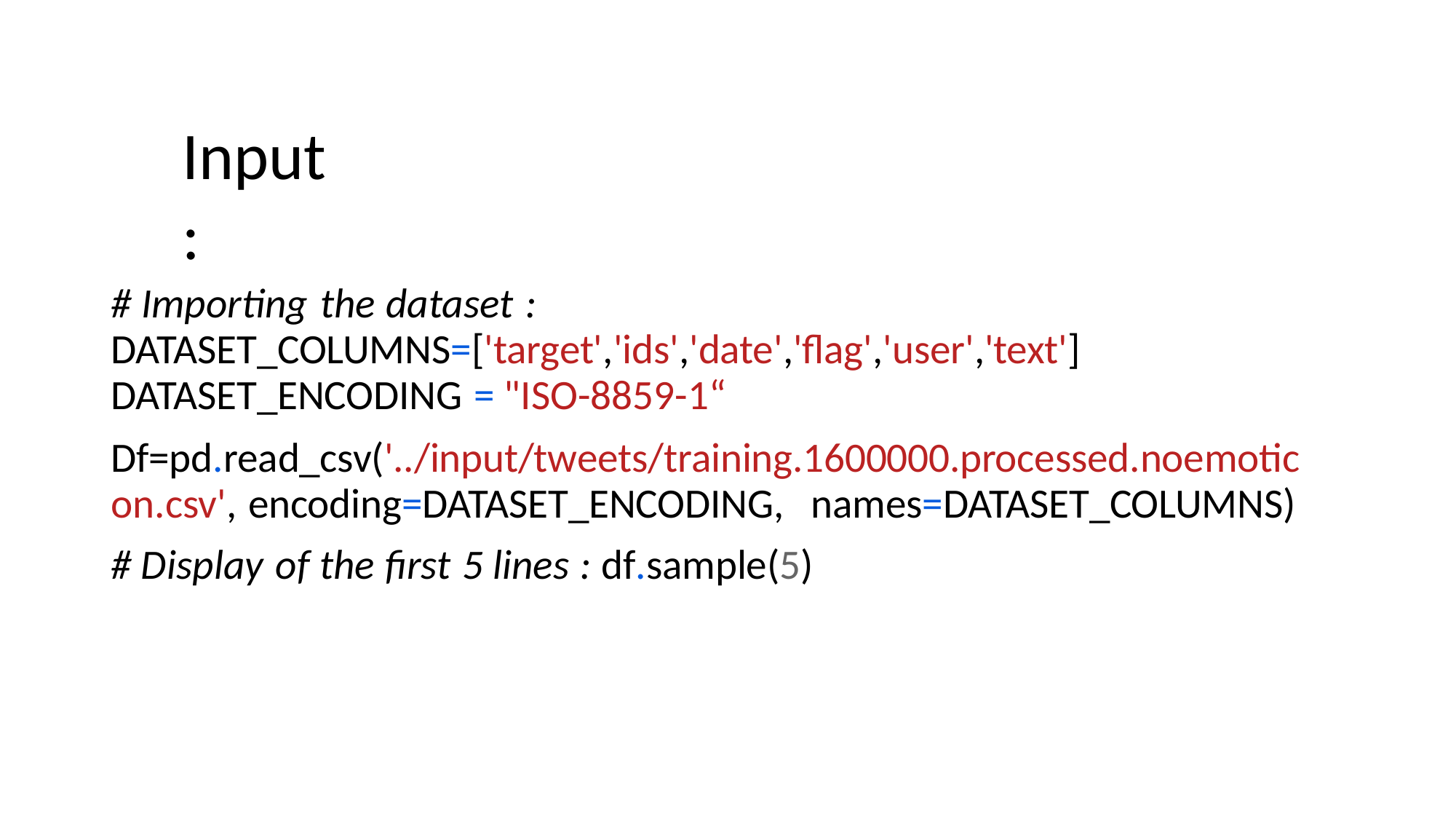

# Input:
# Importing the dataset : DATASET_COLUMNS=['target','ids','date','flag','user','text'] DATASET_ENCODING = "ISO-8859-1“
Df=pd.read_csv('../input/tweets/training.1600000.processed.noemotic on.csv', encoding=DATASET_ENCODING,	names=DATASET_COLUMNS)
# Display of the first 5 lines : df.sample(5)